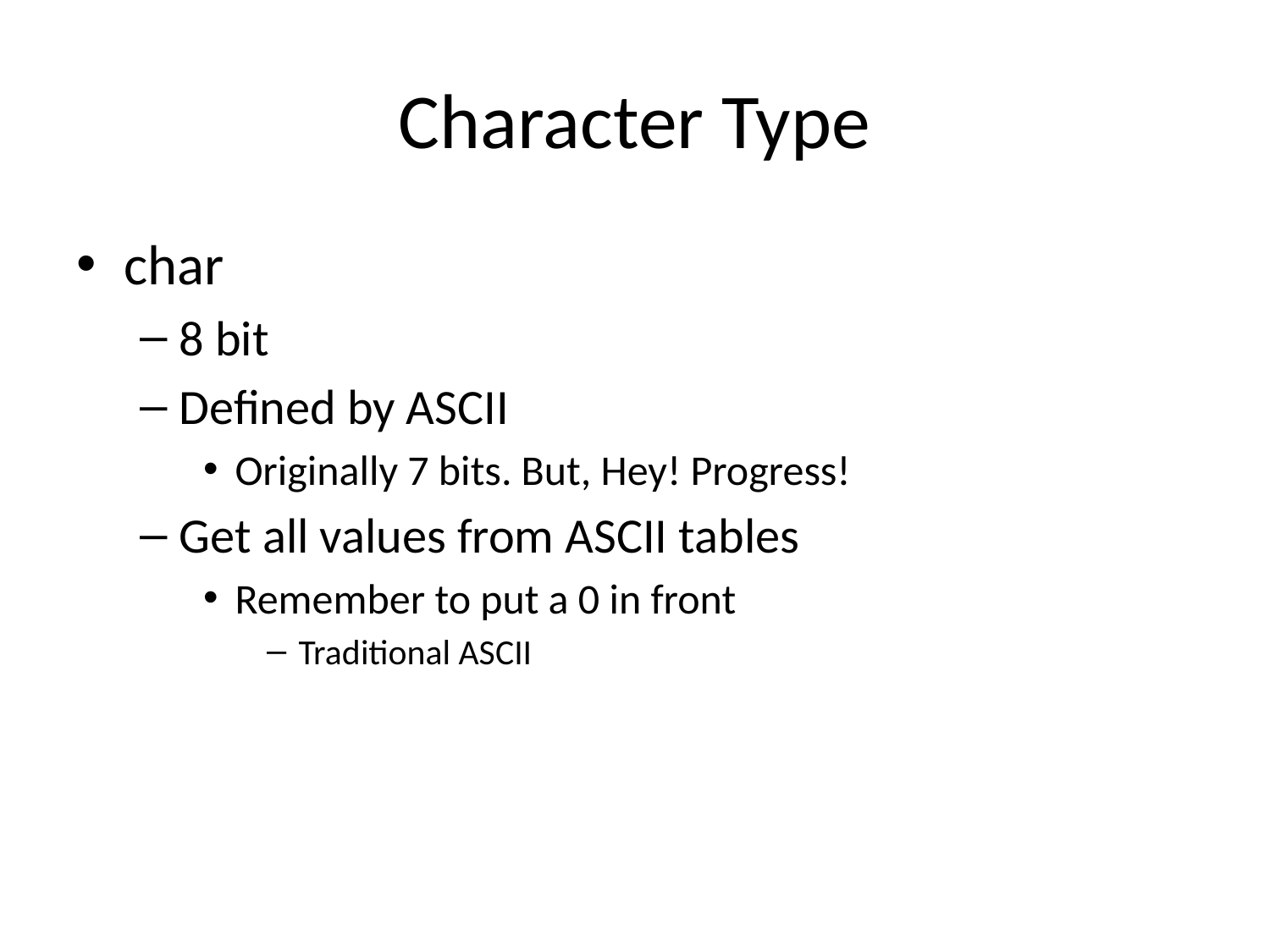

# Character Type
char
8 bit
Defined by ASCII
Originally 7 bits. But, Hey! Progress!
Get all values from ASCII tables
Remember to put a 0 in front
Traditional ASCII